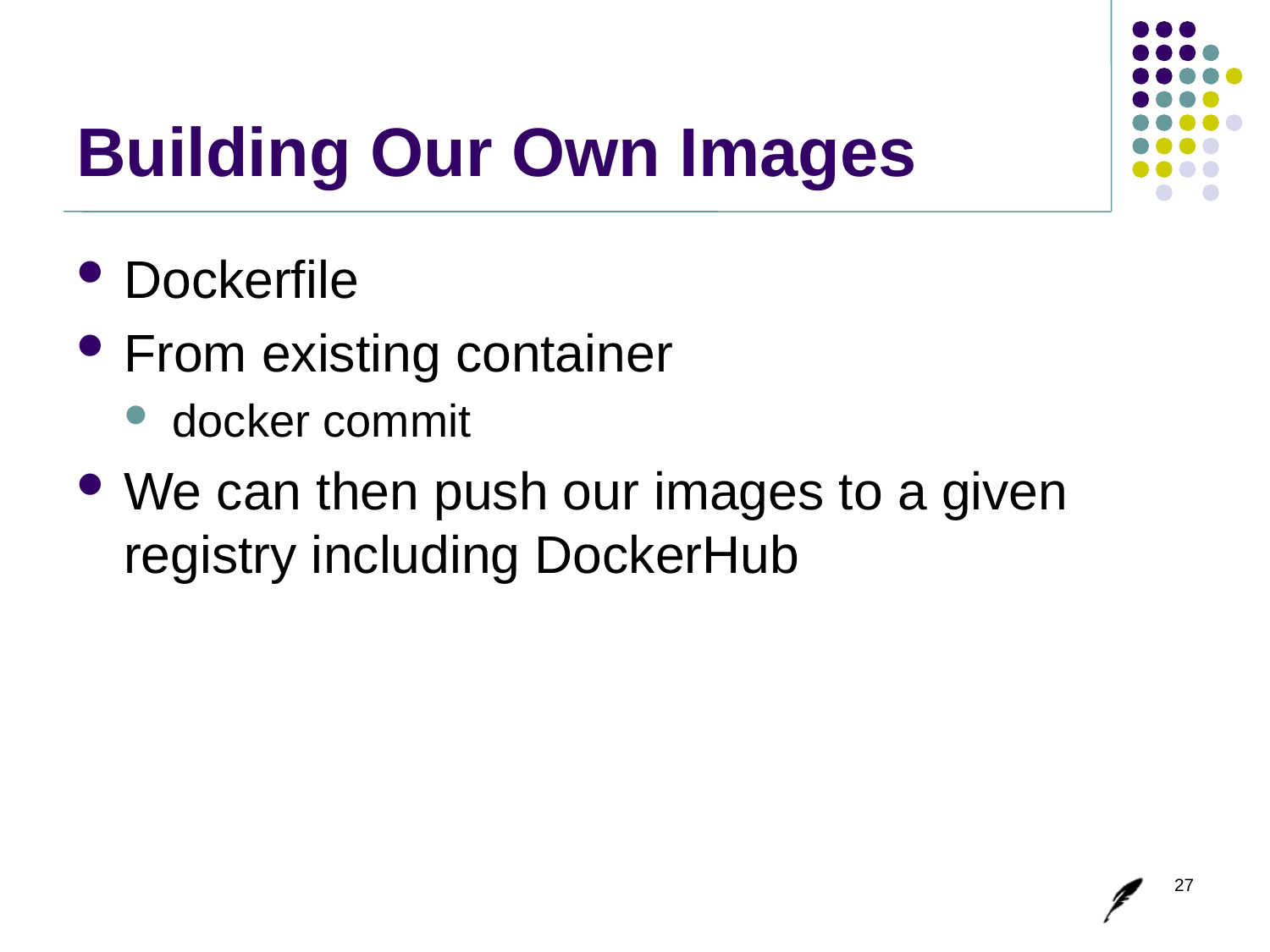

# Building Our Own Images
Dockerfile
From existing container
docker commit
We can then push our images to a given registry including DockerHub

27